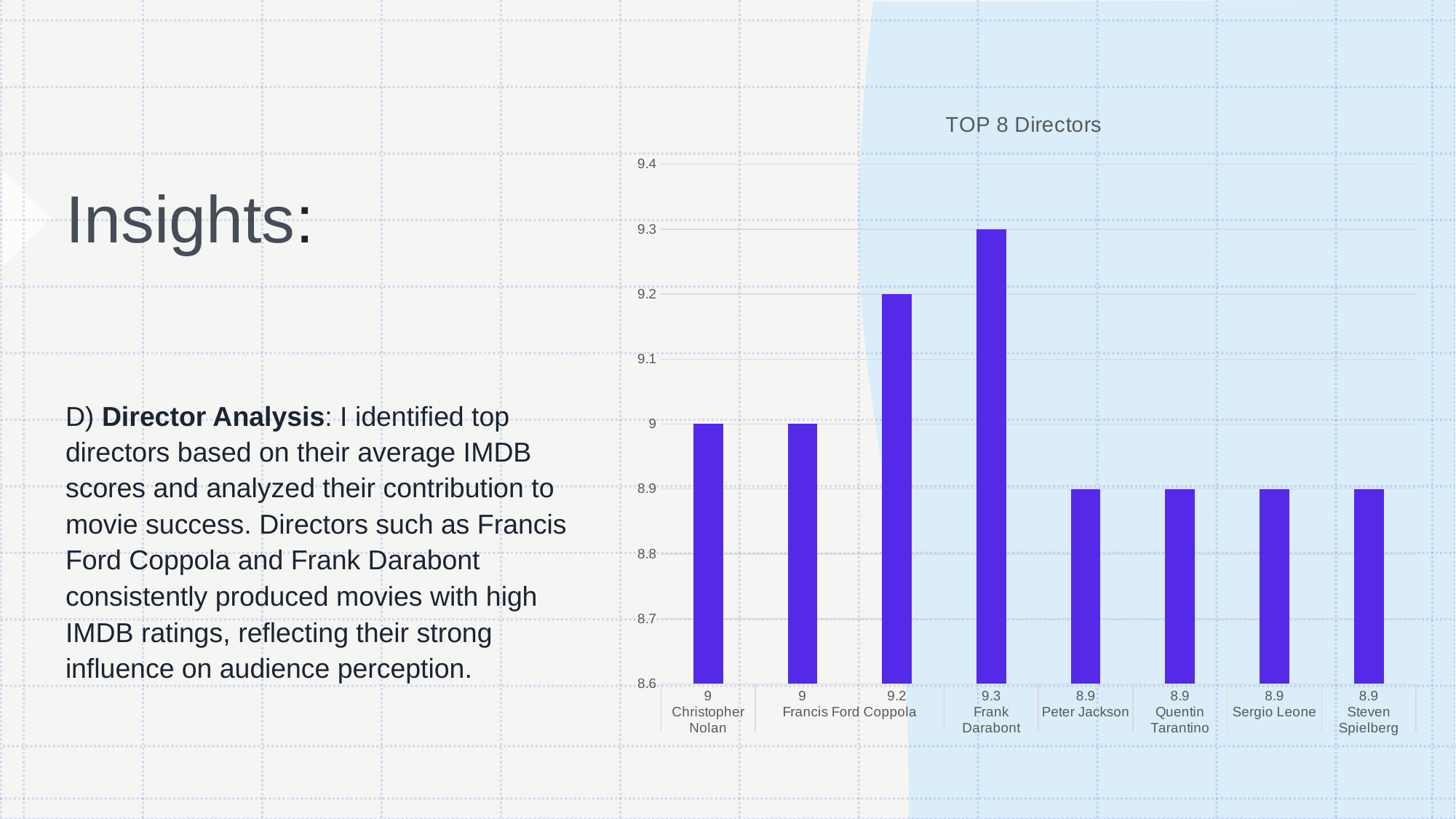

# Insights:

### Chart: TOP 8 Directors

| Category | Total |
|---|---|
| 9 | 9.0 |
| 9 | 9.0 |
| 9.2 | 9.2 |
| 9.3 | 9.3 |
| 8.9 | 8.9 |
| 8.9 | 8.9 |
| 8.9 | 8.9 |
| 8.9 | 8.9 |

D) Director Analysis: I identified top directors based on their average IMDB scores and analyzed their contribution to movie success. Directors such as Francis Ford Coppola and Frank Darabont consistently produced movies with high IMDB ratings, reflecting their strong influence on audience perception.